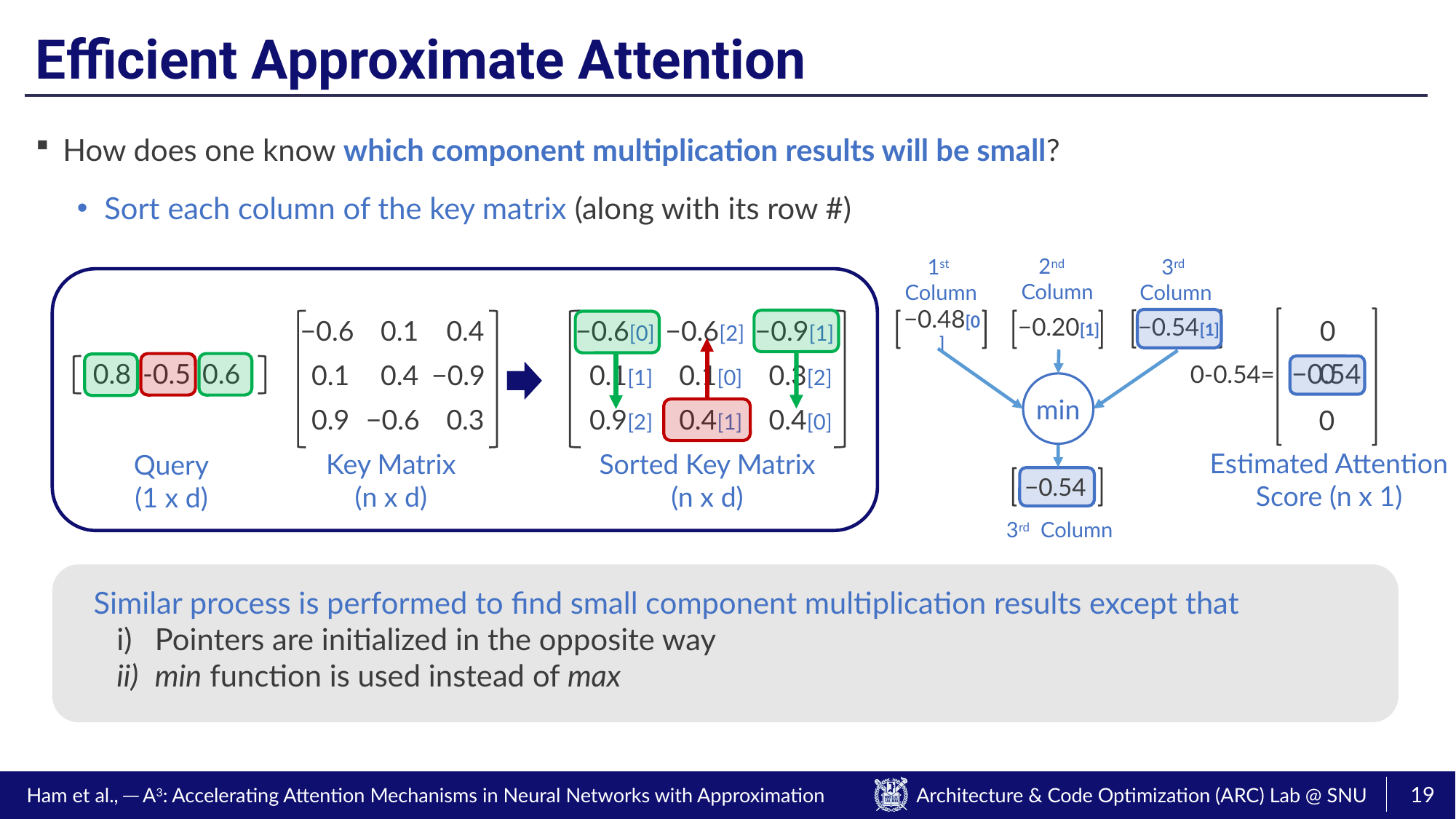

# Efficient Approximate Attention
How does one know which component multiplication results will be small?
Sort each column of the key matrix (along with its row #)
2nd
 Column
3rd
 Column
1st
 Column

| −0.20[1] |
| --- |
| −0.54[1] |
| --- |
| −0.48[0] |
| --- |
|  |
| --- |
0
| −0.6 | 0.1 | 0.4 |
| --- | --- | --- |
| 0.1 | 0.4 | −0.9 |
| 0.9 | −0.6 | 0.3 |
| −0.6[0] | −0.6[2] | −0.9[1] |
| --- | --- | --- |
| 0.1[1] | 0.1[0] | 0.3[2] |
| 0.9[2] | 0.4[1] | 0.4[0] |

|  |
| --- |
|  |
|  |

| 0.8 | -0.5 | 0.6 |
| --- | --- | --- |
−0.54
0
0-0.54=

min
| 0 |
| --- |

Estimated Attention
Score (n x 1)
Key Matrix
(n x d)
Sorted Key Matrix
(n x d)
Query
(1 x d)
| −0.54 |
| --- |

|  |
| --- |
3rd  Column

Similar process is performed to find small component multiplication results except that
Pointers are initialized in the opposite way
min function is used instead of max
19